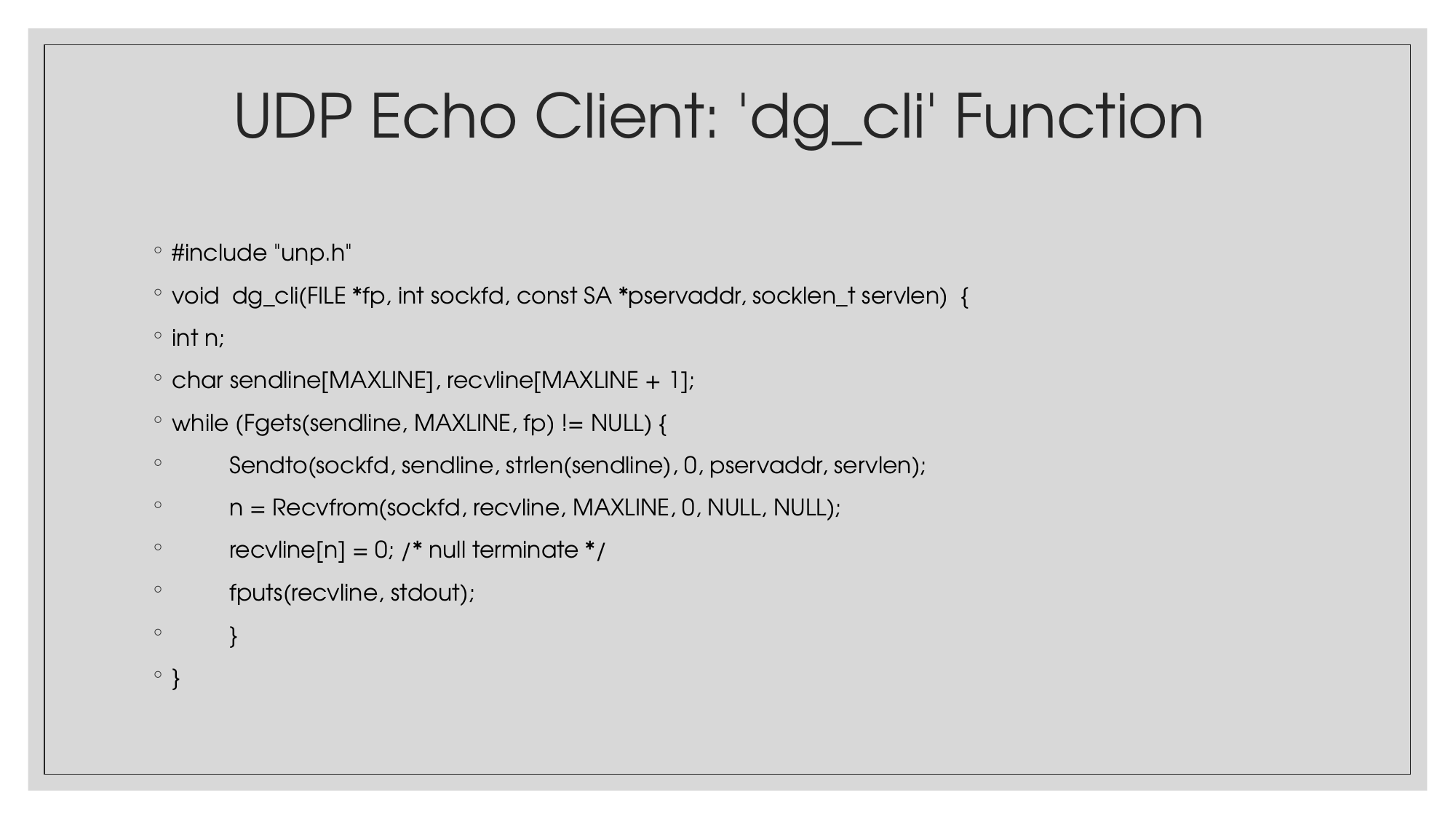

# UDP Echo Client: 'dg_cli' Function
#include "unp.h"
void  dg_cli(FILE *fp, int sockfd, const SA *pservaddr, socklen_t servlen)  {
int n;
char sendline[MAXLINE], recvline[MAXLINE + 1];
while (Fgets(sendline, MAXLINE, fp) != NULL) {
         Sendto(sockfd, sendline, strlen(sendline), 0, pservaddr, servlen);
         n = Recvfrom(sockfd, recvline, MAXLINE, 0, NULL, NULL);
         recvline[n] = 0; /* null terminate */
         fputs(recvline, stdout);
         }
}